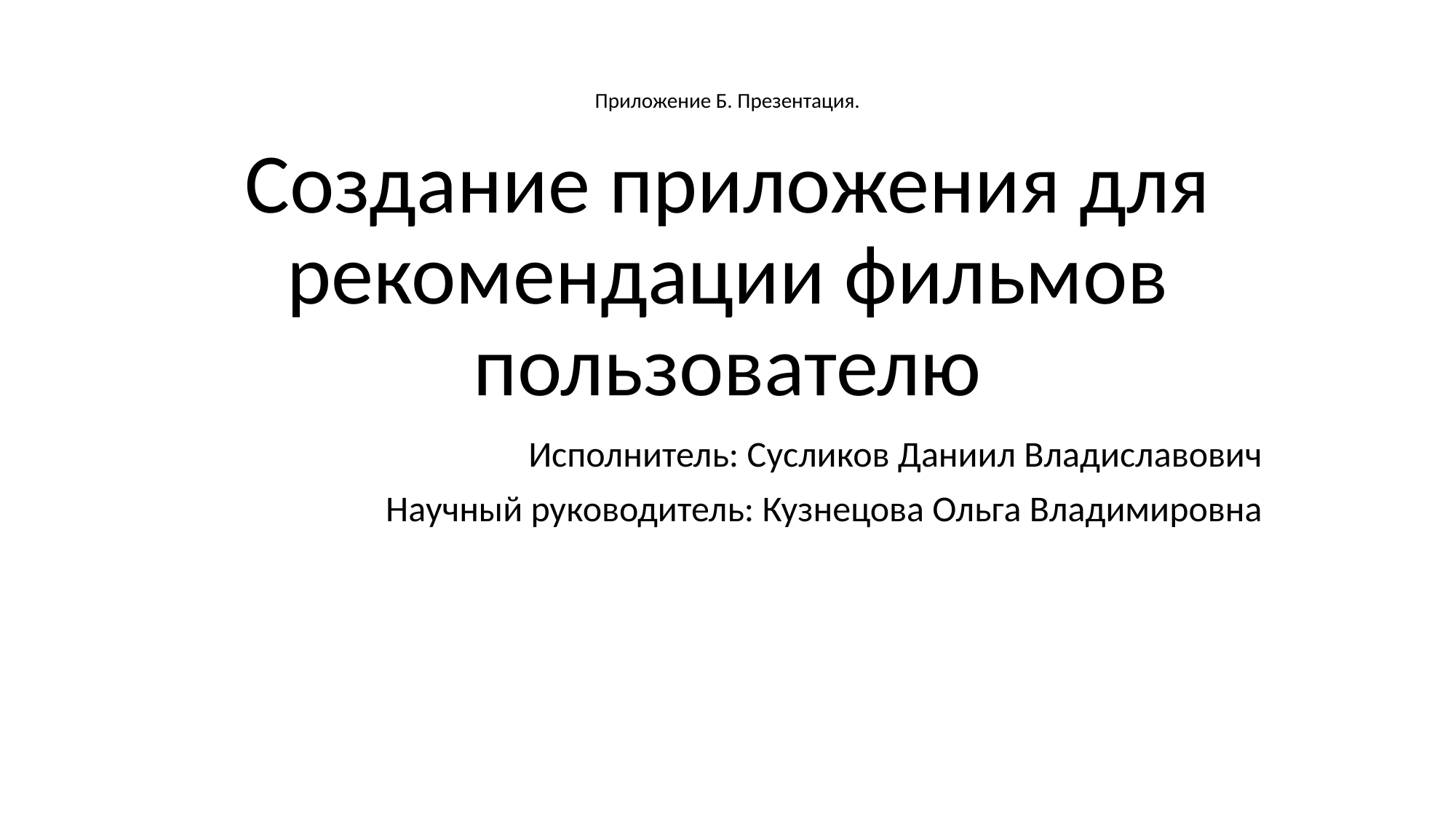

Приложение Б. Презентация.
# Создание приложения для рекомендации фильмов пользователю
Исполнитель: Сусликов Даниил Владиславович
Научный руководитель: Кузнецова Ольга Владимировна